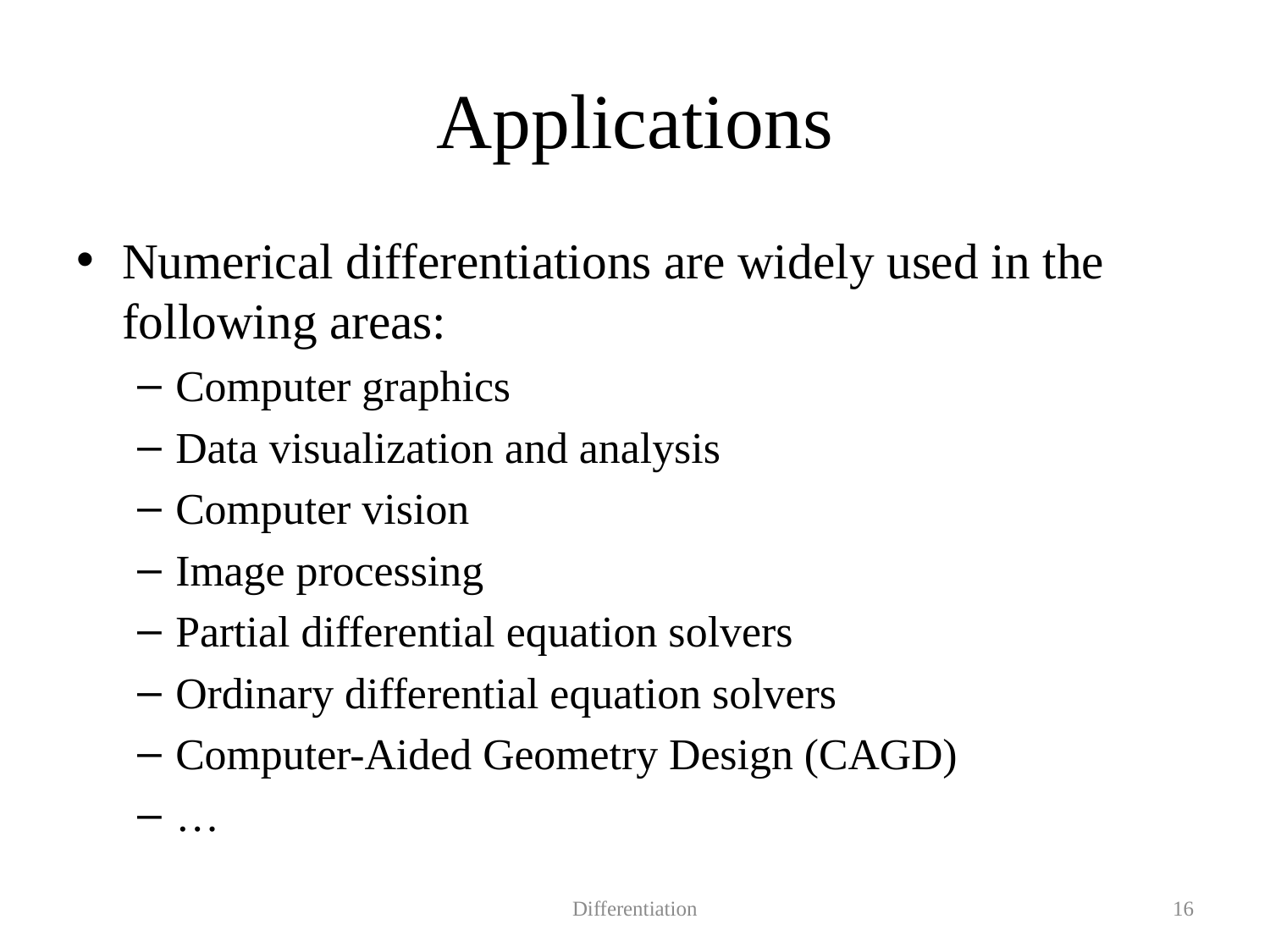

# Applications
Numerical differentiations are widely used in the following areas:
Computer graphics
Data visualization and analysis
Computer vision
Image processing
Partial differential equation solvers
Ordinary differential equation solvers
Computer-Aided Geometry Design (CAGD)
…
Differentiation
16